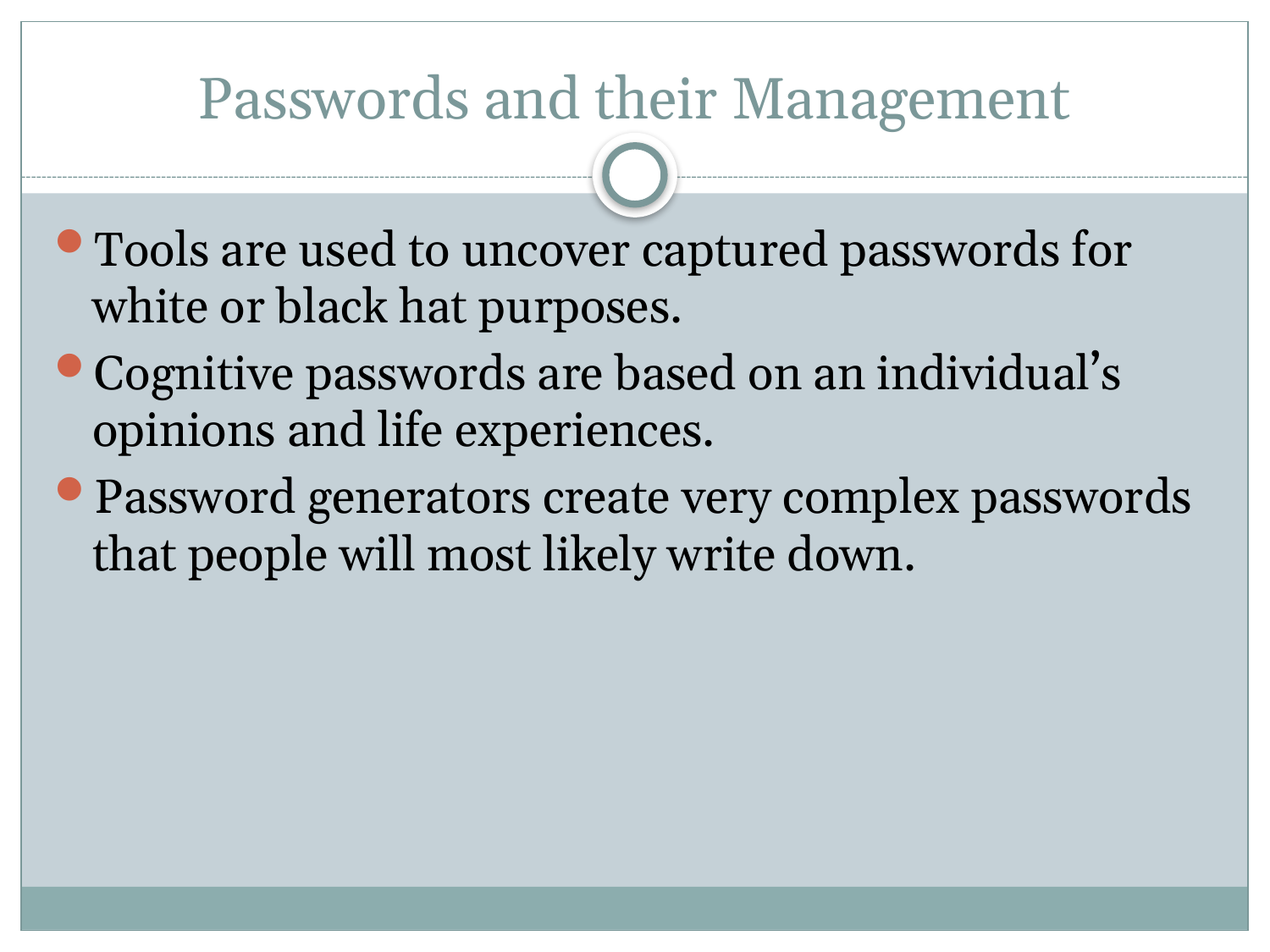

# Passwords and their Management
Tools are used to uncover captured passwords for white or black hat purposes.
Cognitive passwords are based on an individual’s opinions and life experiences.
Password generators create very complex passwords that people will most likely write down.